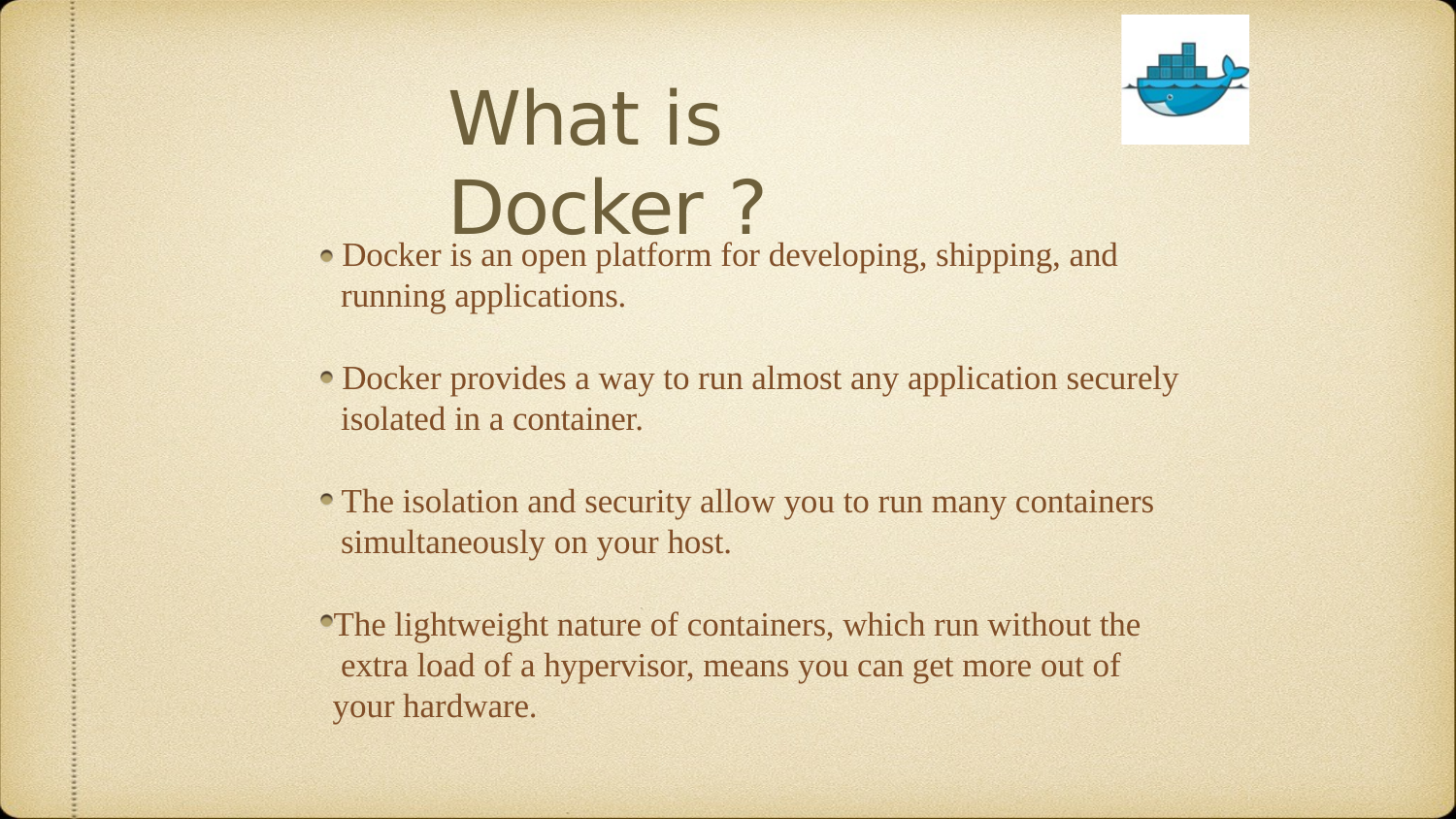

# What is Docker ?
Docker is an open platform for developing, shipping, and  running applications.

Docker provides a way to run almost any application securely  isolated in a container.

The isolation and security allow you to run many containers  simultaneously on your host.

The lightweight nature of containers, which run without the  extra load of a hypervisor, means you can get more out of  your hardware.